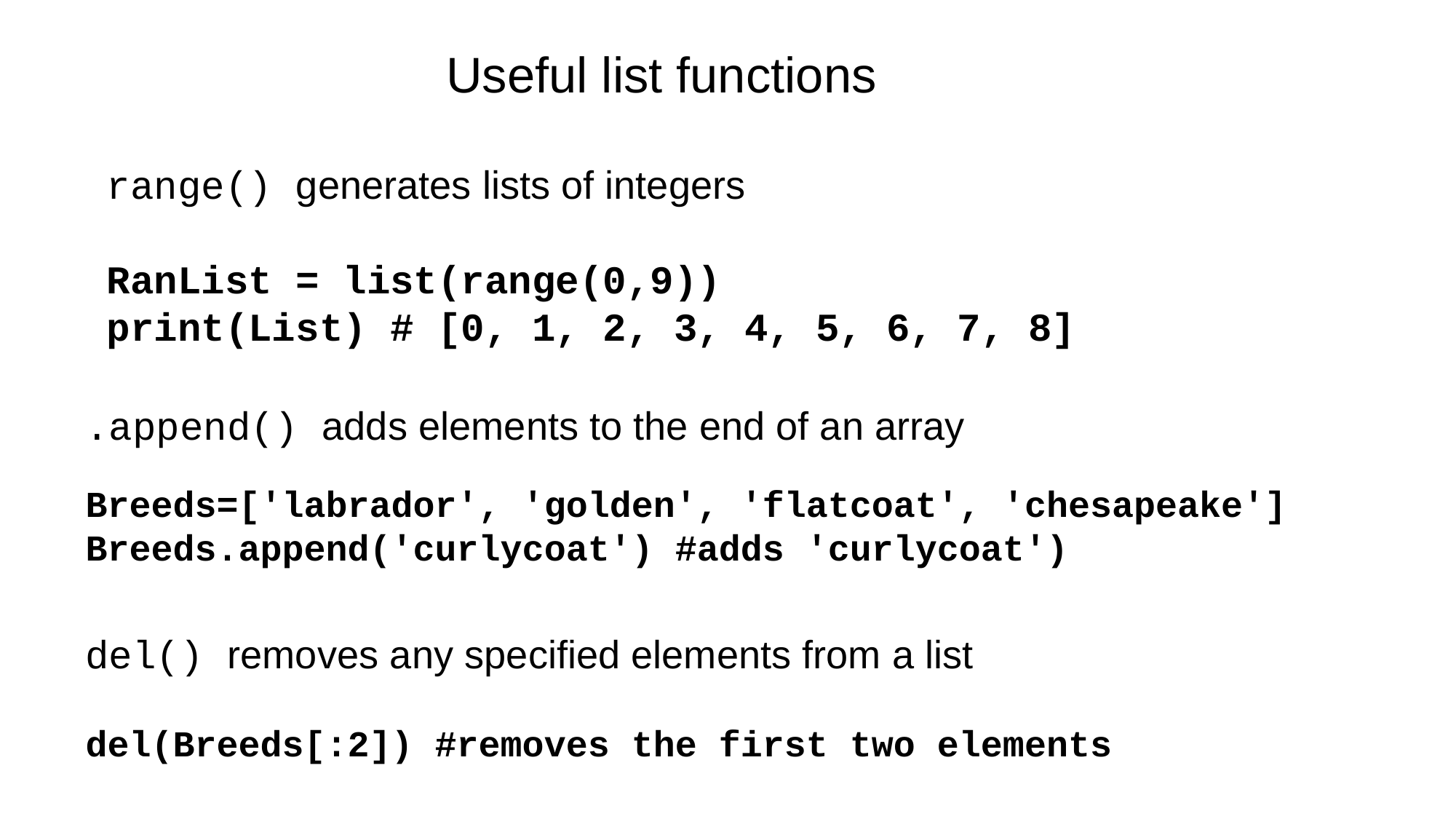

Useful list functions
range() generates lists of integers

RanList = list(range(0,9))
print(List) # [0, 1, 2, 3, 4, 5, 6, 7, 8]

.append() adds elements to the end of an array
Breeds=['labrador', 'golden', 'flatcoat', 'chesapeake']
Breeds.append('curlycoat') #adds 'curlycoat')
del() removes any specified elements from a list

del(Breeds[:2]) #removes the first two elements